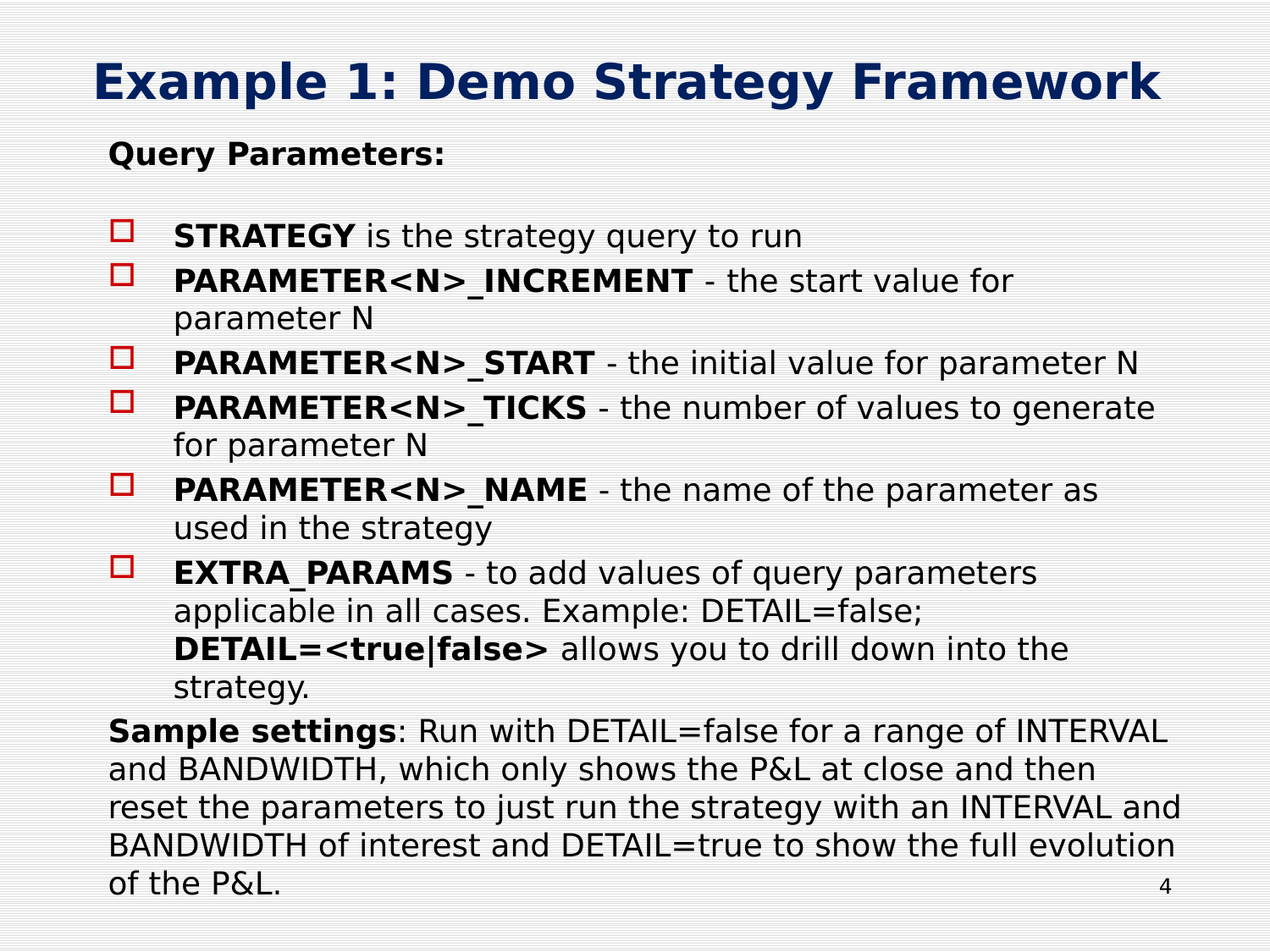

# Example 1: Demo Strategy Framework
Query Parameters:
STRATEGY is the strategy query to run
PARAMETER<N>_INCREMENT - the start value for parameter N
PARAMETER<N>_START - the initial value for parameter N
PARAMETER<N>_TICKS - the number of values to generate for parameter N
PARAMETER<N>_NAME - the name of the parameter as used in the strategy
EXTRA_PARAMS - to add values of query parameters applicable in all cases. Example: DETAIL=false; DETAIL=<true|false> allows you to drill down into the strategy.
Sample settings: Run with DETAIL=false for a range of INTERVAL and BANDWIDTH, which only shows the P&L at close and then reset the parameters to just run the strategy with an INTERVAL and BANDWIDTH of interest and DETAIL=true to show the full evolution of the P&L.
4